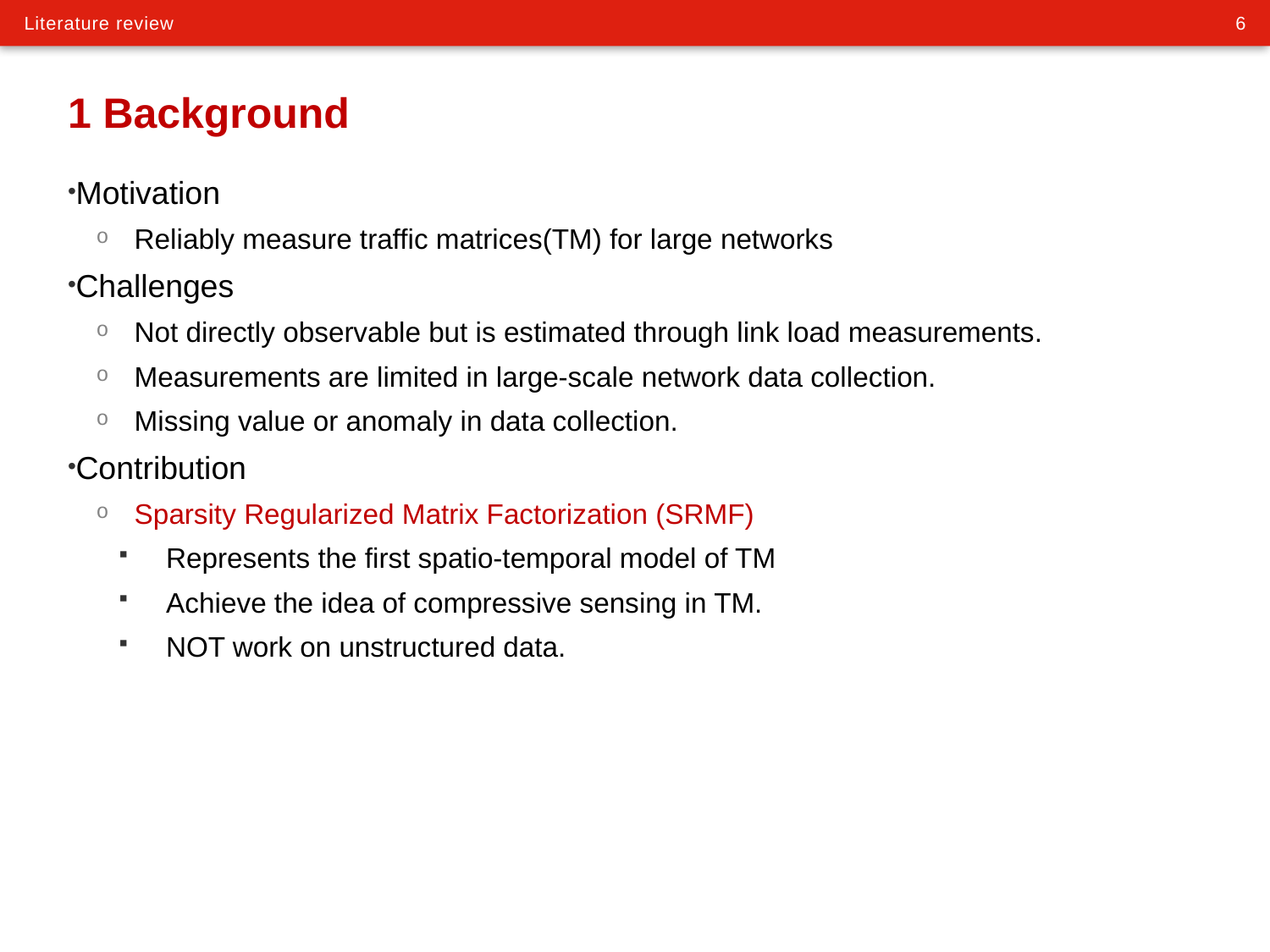

# 1 Background
Motivation
Reliably measure traffic matrices(TM) for large networks
Challenges
Not directly observable but is estimated through link load measurements.
Measurements are limited in large-scale network data collection.
Missing value or anomaly in data collection.
Contribution
Sparsity Regularized Matrix Factorization (SRMF)
Represents the first spatio-temporal model of TM
Achieve the idea of compressive sensing in TM.
NOT work on unstructured data.